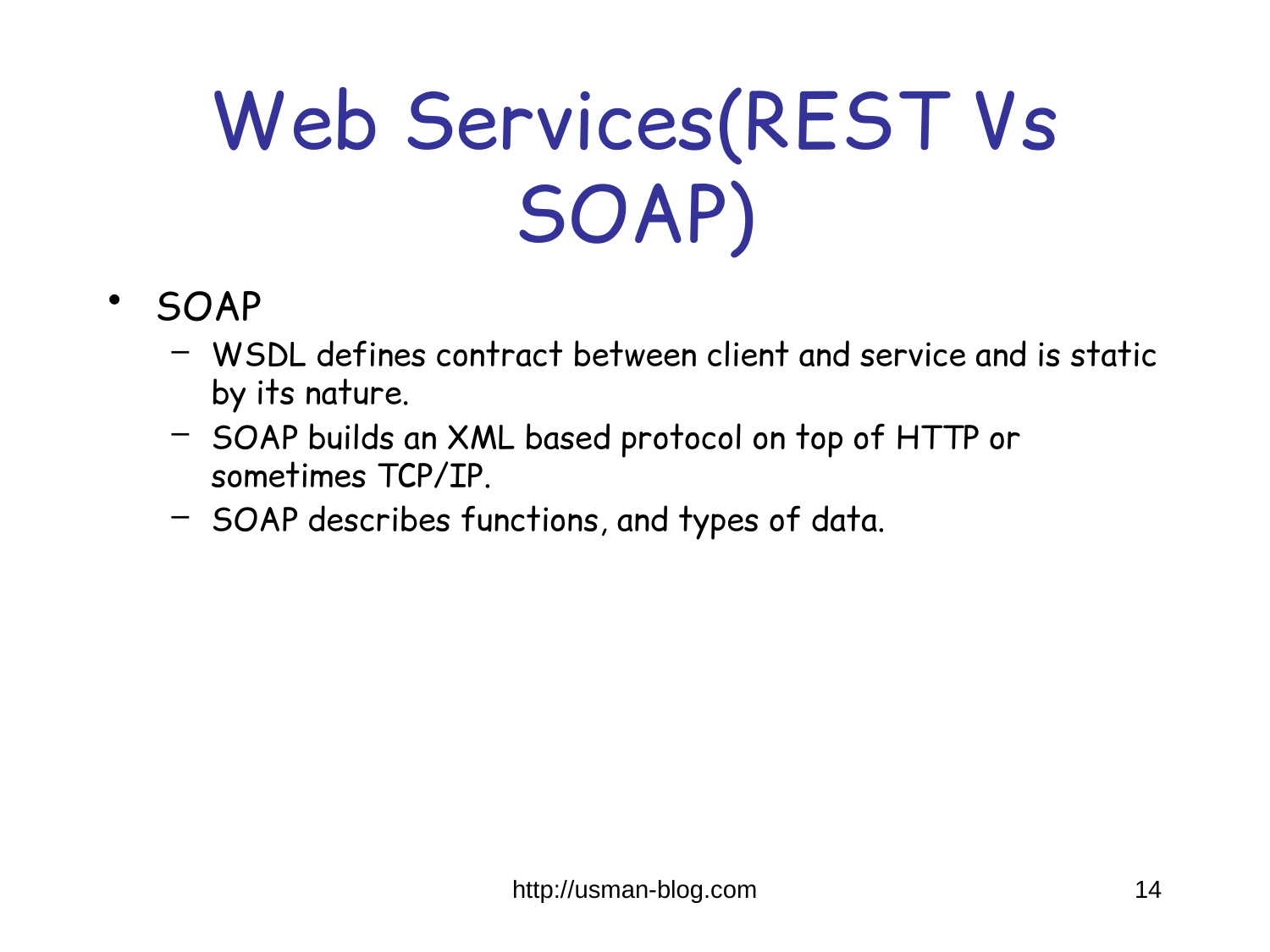

# Web Services(REST Vs SOAP)
SOAP
WSDL defines contract between client and service and is static by its nature.
SOAP builds an XML based protocol on top of HTTP or sometimes TCP/IP.
SOAP describes functions, and types of data.
http://usman-blog.com
14